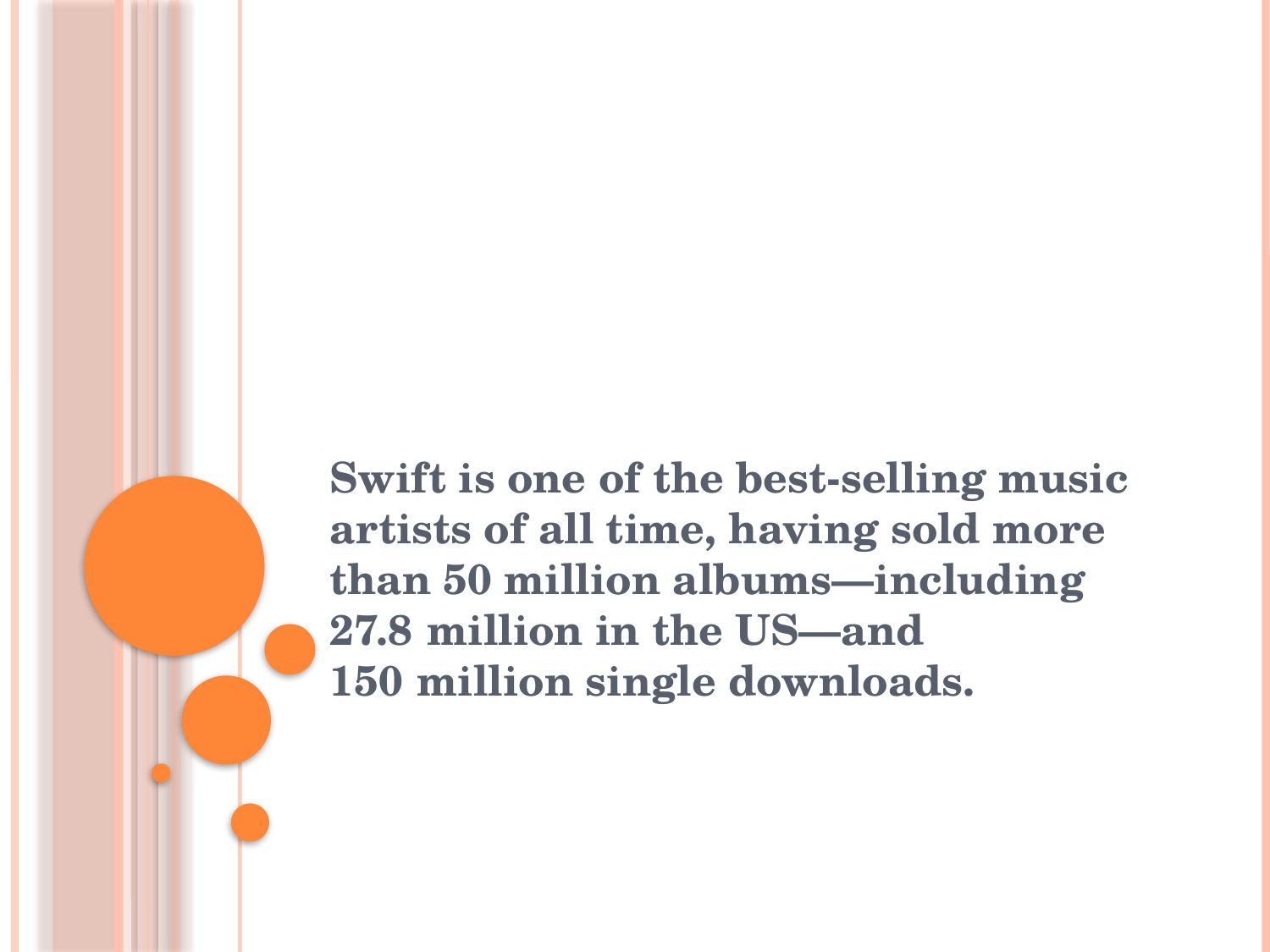

#
Swift is one of the best-selling music artists of all time, having sold more than 50 million albums—including 27.8 million in the US—and 150 million single downloads.